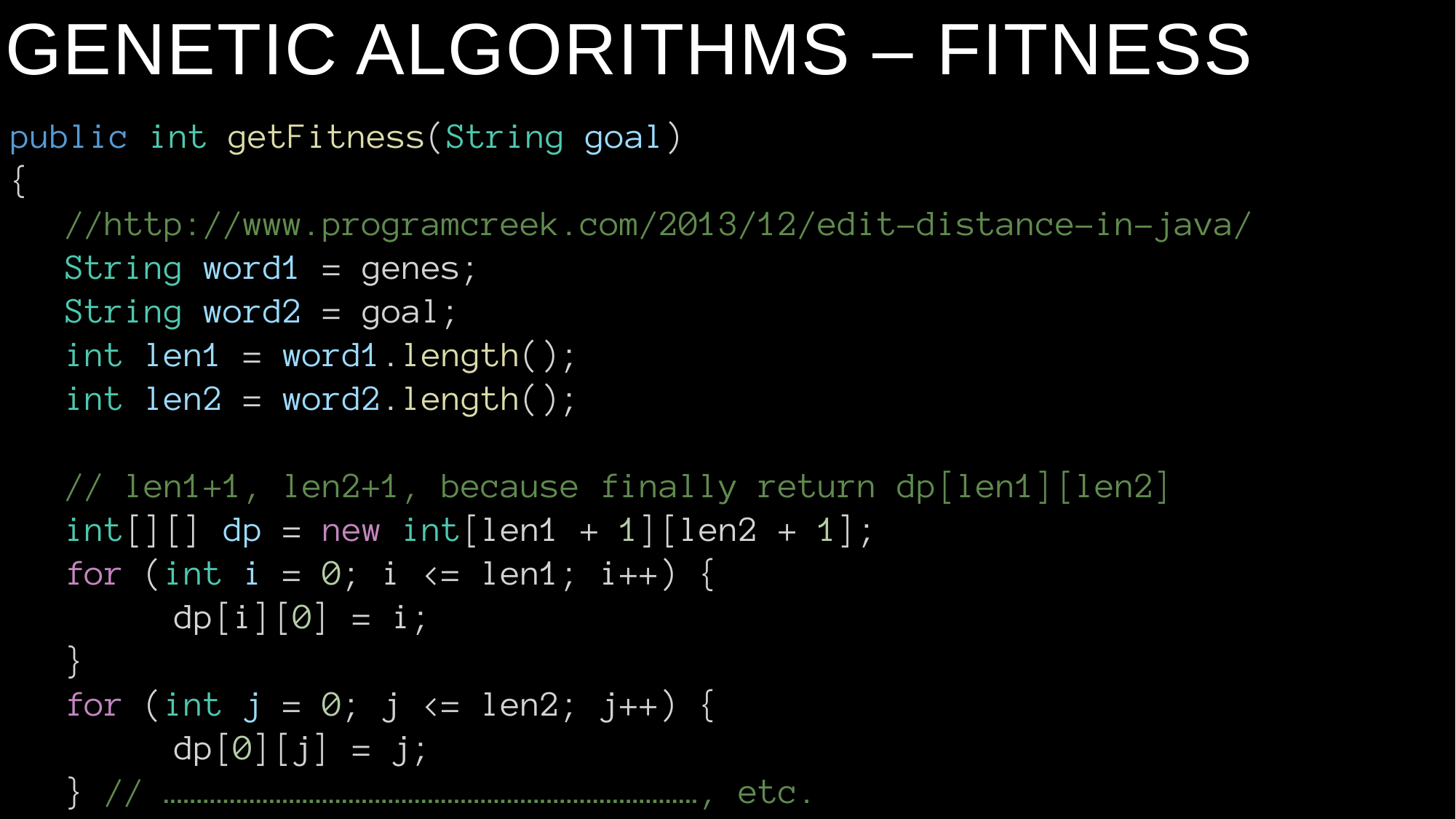

# Genetic Algorithms – Fitness
public int getFitness(String goal)
{
//http://www.programcreek.com/2013/12/edit-distance-in-java/
String word1 = genes;
String word2 = goal;
int len1 = word1.length();
int len2 = word2.length();
// len1+1, len2+1, because finally return dp[len1][len2]
int[][] dp = new int[len1 + 1][len2 + 1];
for (int i = 0; i <= len1; i++) {
	dp[i][0] = i;
}
for (int j = 0; j <= len2; j++) {
	dp[0][j] = j;
} // ………………………………………………………………………, etc.